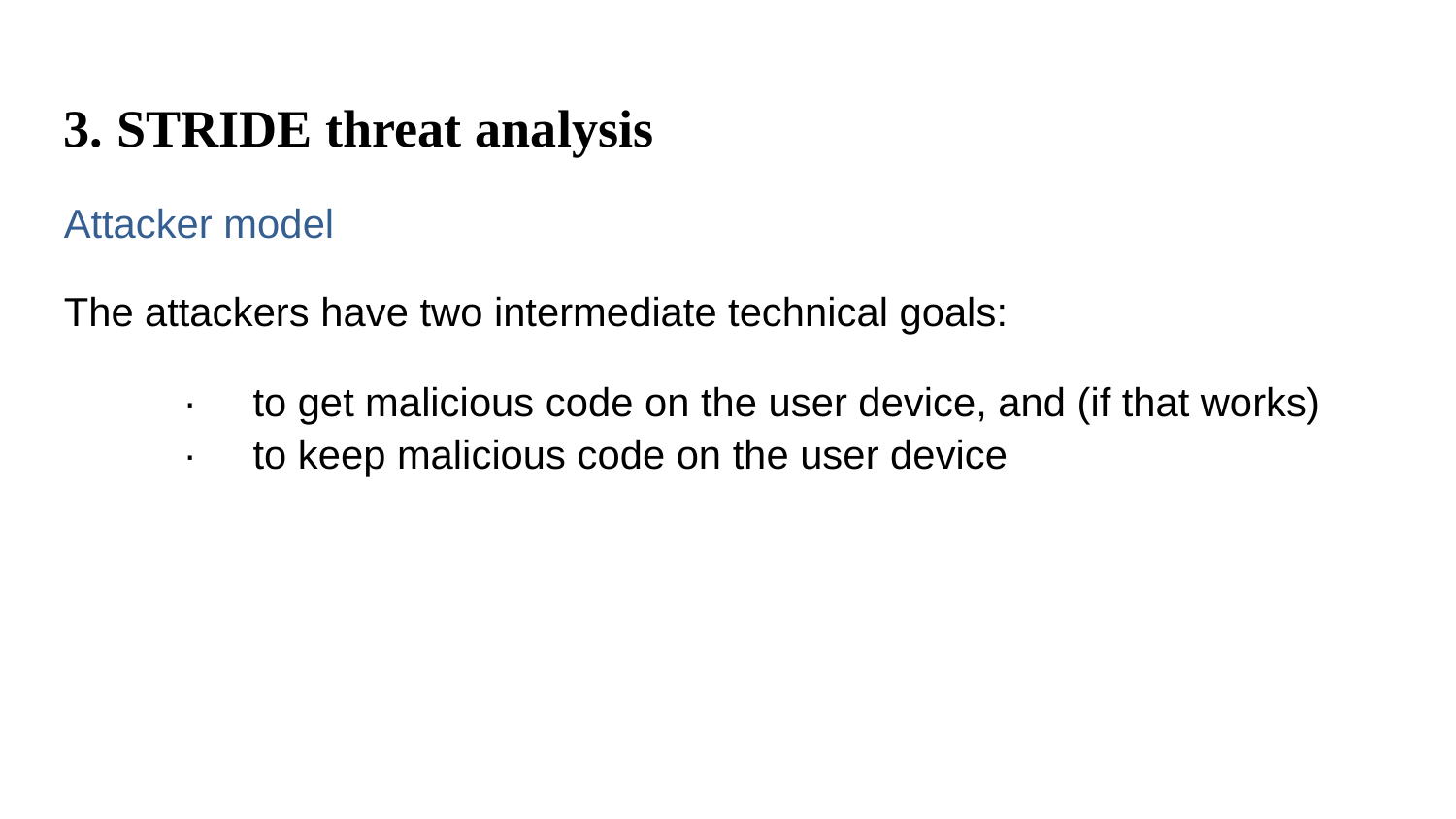

3. STRIDE threat analysis
Attacker model
The attackers have two intermediate technical goals:

·       to get malicious code on the user device, and (if that works)
·       to keep malicious code on the user device